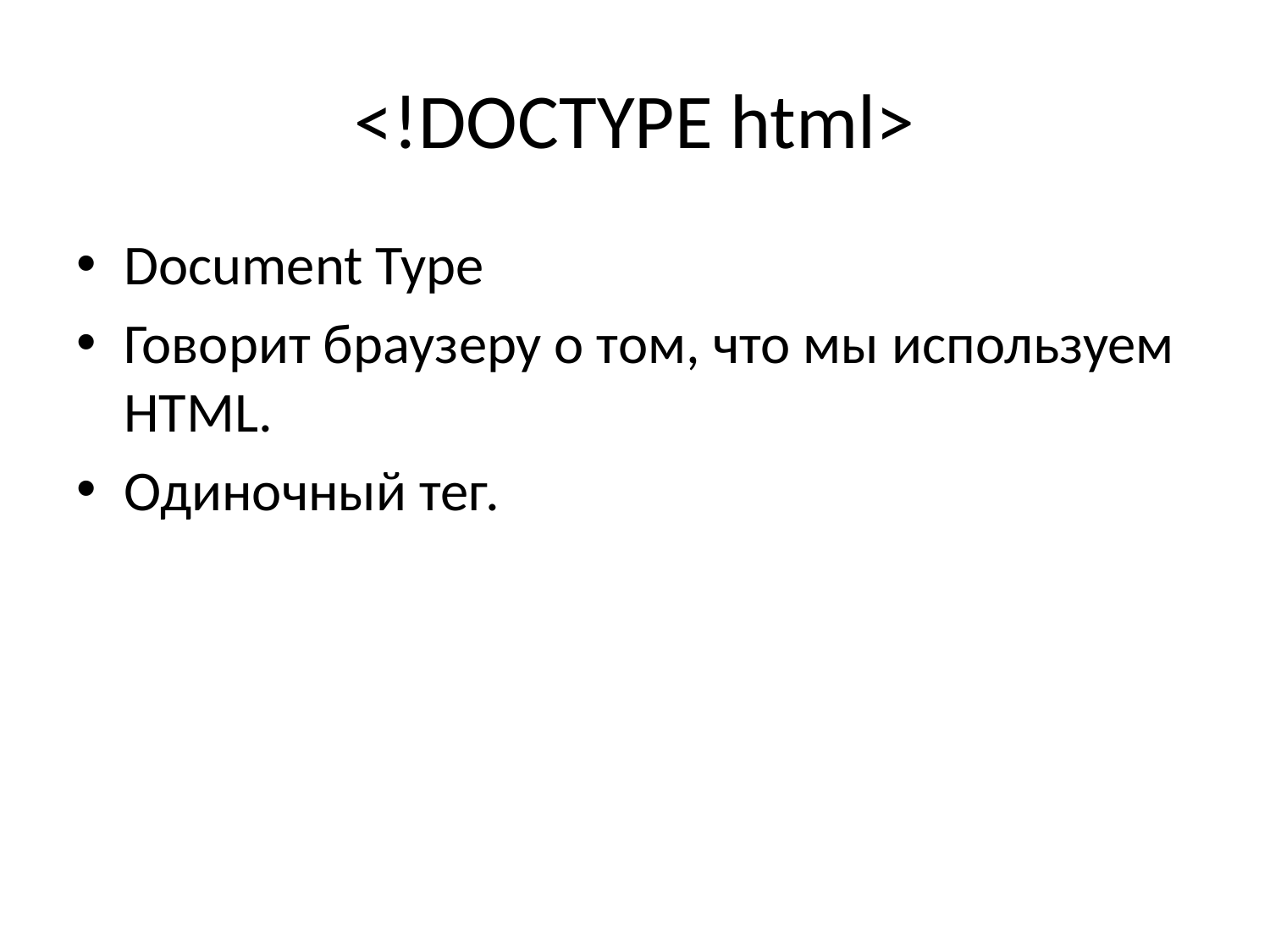

# <!DOCTYPE html>
Document Type
Говорит браузеру о том, что мы используем HTML.
Одиночный тег.